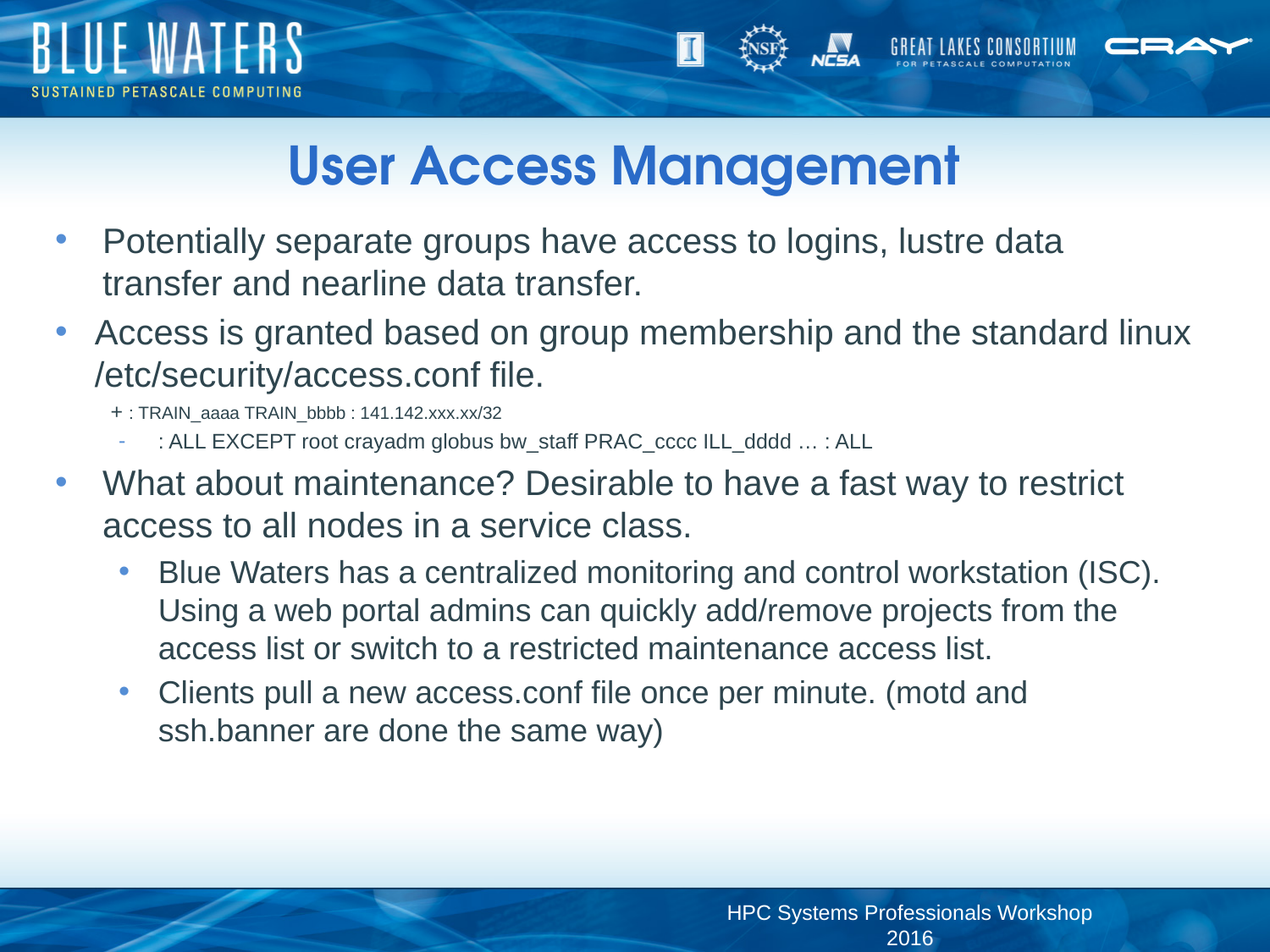

# User Access Management
Potentially separate groups have access to logins, lustre data transfer and nearline data transfer.
Access is granted based on group membership and the standard linux /etc/security/access.conf file.
+ : TRAIN_aaaa TRAIN_bbbb : 141.142.xxx.xx/32
: ALL EXCEPT root crayadm globus bw_staff PRAC_cccc ILL_dddd … : ALL
What about maintenance? Desirable to have a fast way to restrict access to all nodes in a service class.
Blue Waters has a centralized monitoring and control workstation (ISC). Using a web portal admins can quickly add/remove projects from the access list or switch to a restricted maintenance access list.
Clients pull a new access.conf file once per minute. (motd and ssh.banner are done the same way)
HPC Systems Professionals Workshop 2016